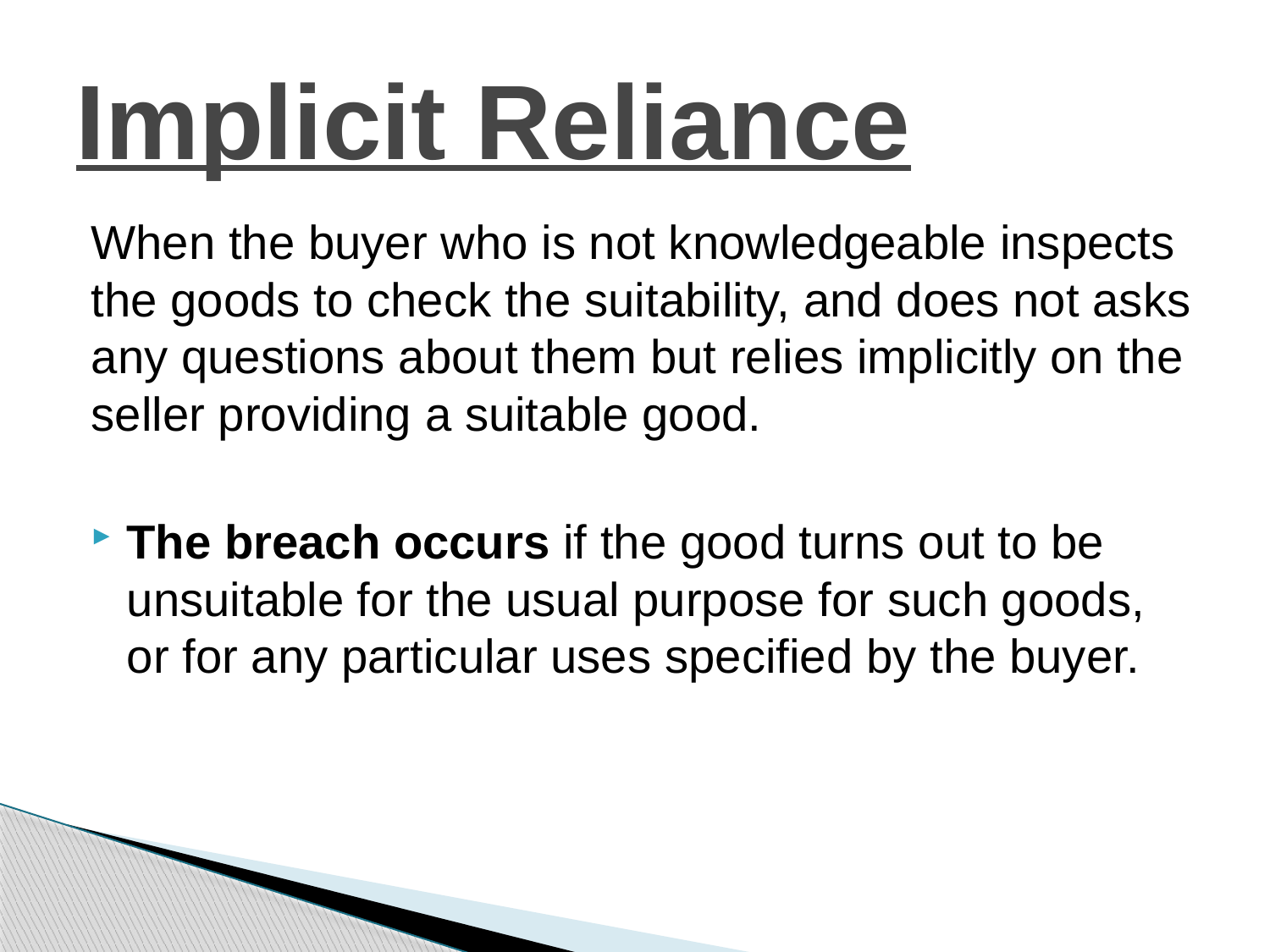

# Implicit Reliance
When the buyer who is not knowledgeable inspects the goods to check the suitability, and does not asks any questions about them but relies implicitly on the seller providing a suitable good.

The breach occurs if the good turns out to be unsuitable for the usual purpose for such goods, or for any particular uses specified by the buyer.